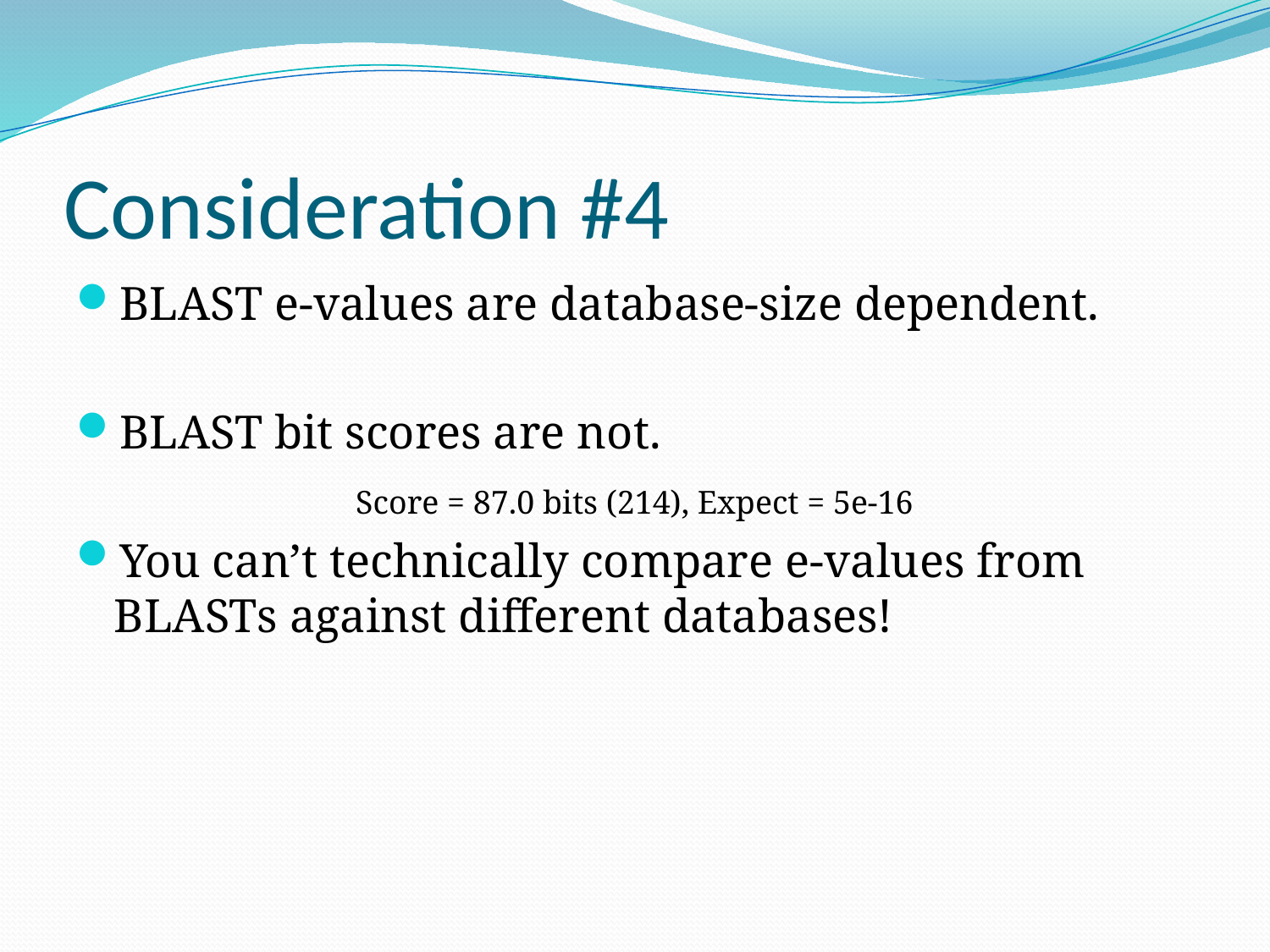

# Consideration #4
BLAST e-values are database-size dependent.

BLAST bit scores are not.

You can’t technically compare e-values from BLASTs against different databases!
Score = 87.0 bits (214), Expect = 5e-16